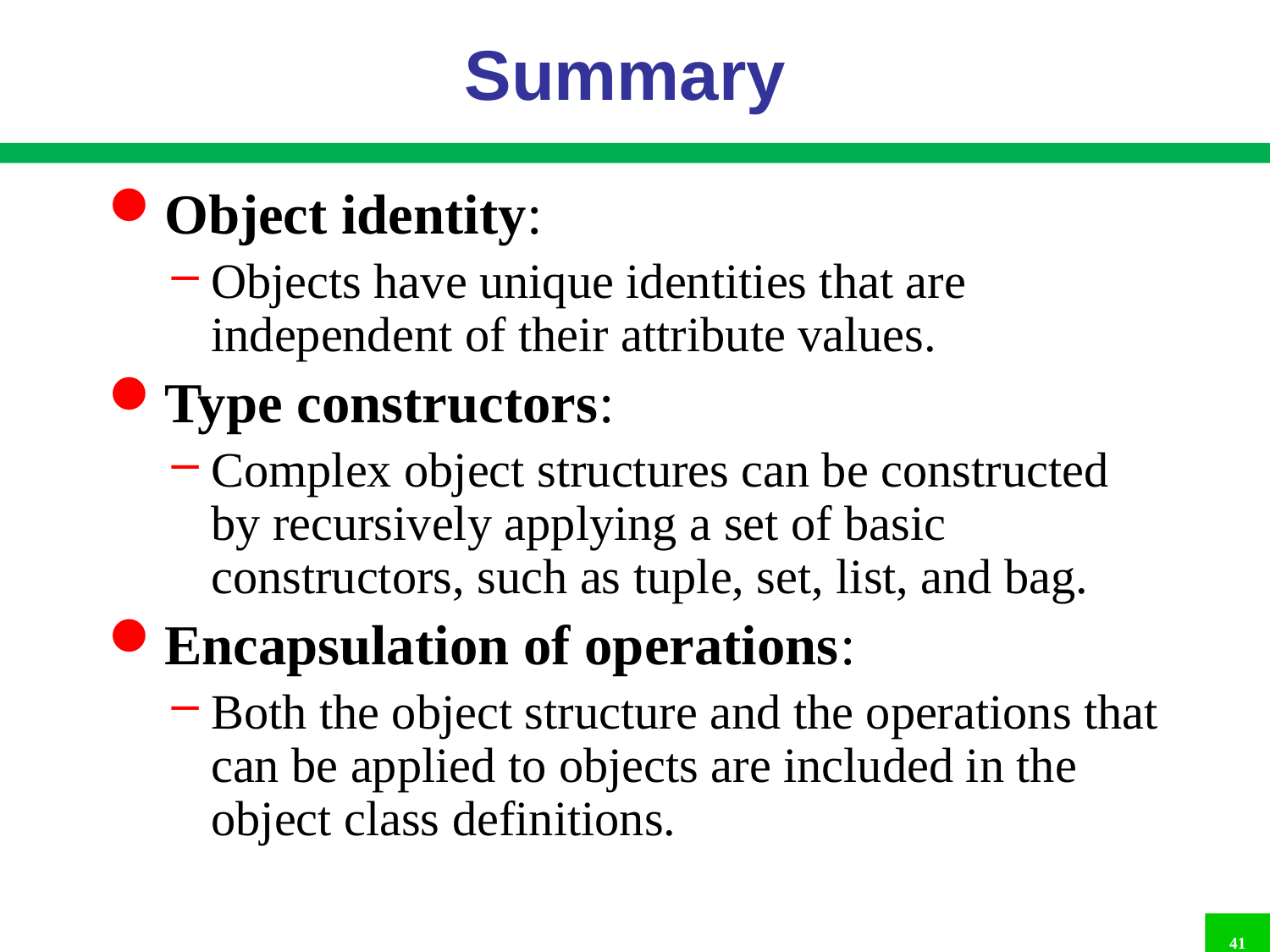

# Summary
Object identity:
Objects have unique identities that are independent of their attribute values.
Type constructors:
Complex object structures can be constructed by recursively applying a set of basic constructors, such as tuple, set, list, and bag.
Encapsulation of operations:
Both the object structure and the operations that can be applied to objects are included in the object class definitions.
41